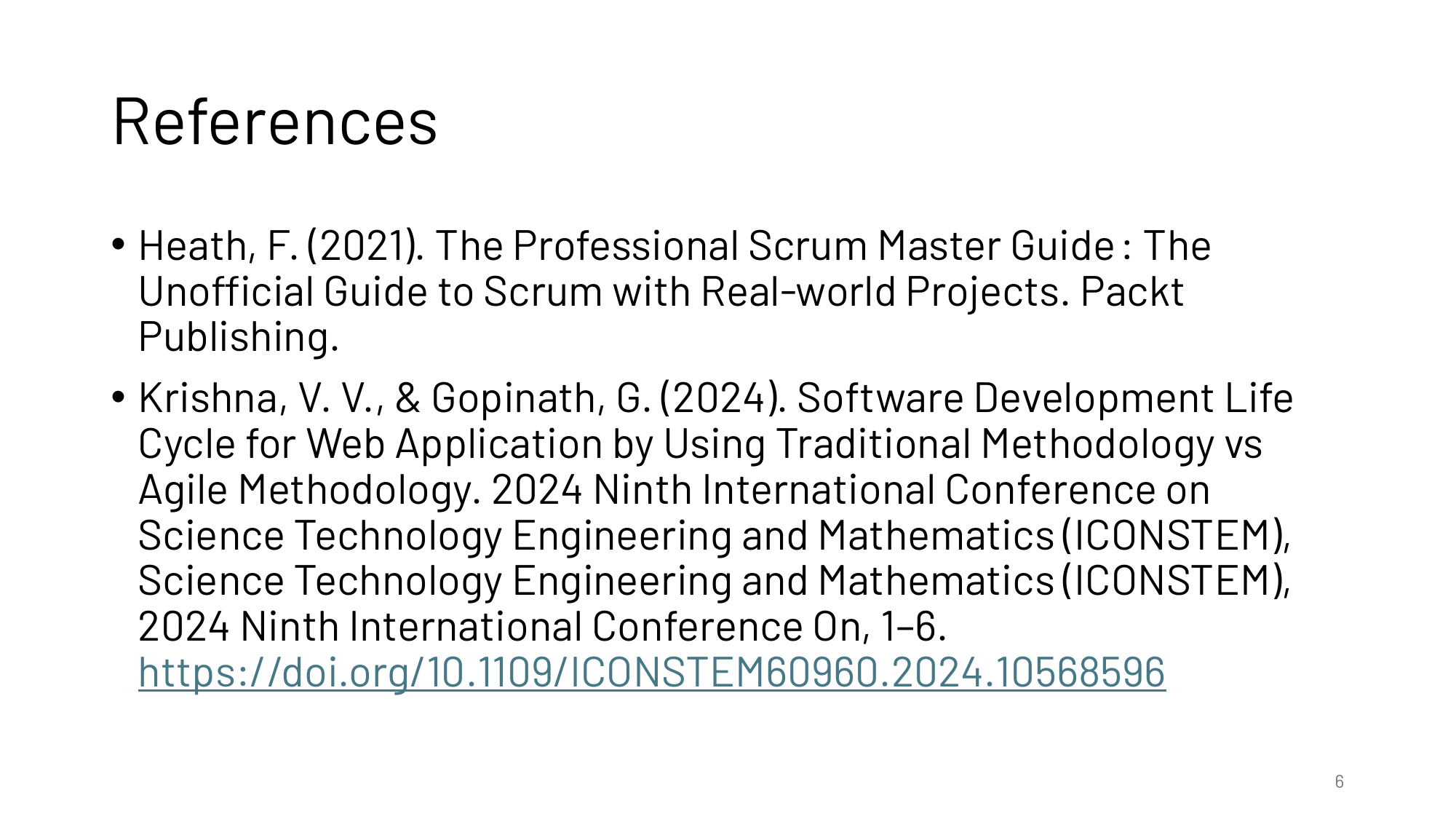

# References
Heath, F. (2021). The Professional Scrum Master Guide : The Unofficial Guide to Scrum with Real-world Projects. Packt Publishing.
Krishna, V. V., & Gopinath, G. (2024). Software Development Life Cycle for Web Application by Using Traditional Methodology vs Agile Methodology. 2024 Ninth International Conference on Science Technology Engineering and Mathematics (ICONSTEM), Science Technology Engineering and Mathematics (ICONSTEM), 2024 Ninth International Conference On, 1–6. https://doi.org/10.1109/ICONSTEM60960.2024.10568596

6